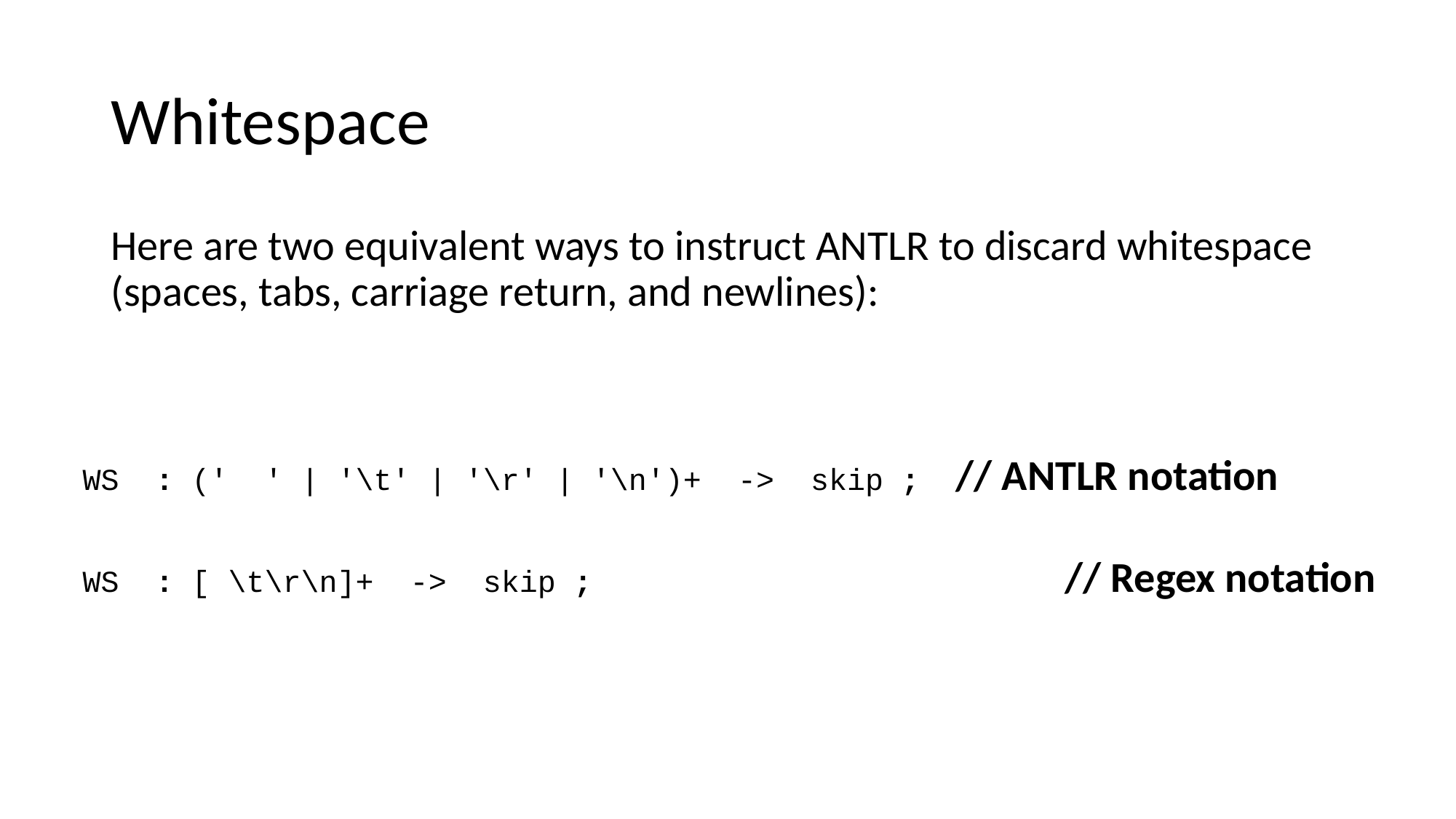

# Whitespace
Here are two equivalent ways to instruct ANTLR to discard whitespace (spaces, tabs, carriage return, and newlines):
WS  : ('  ' | '\t' | '\r' | '\n')+  ->  skip ;	// ANTLR notation

WS  : [ \t\r\n]+  ->  skip ;					// Regex notation